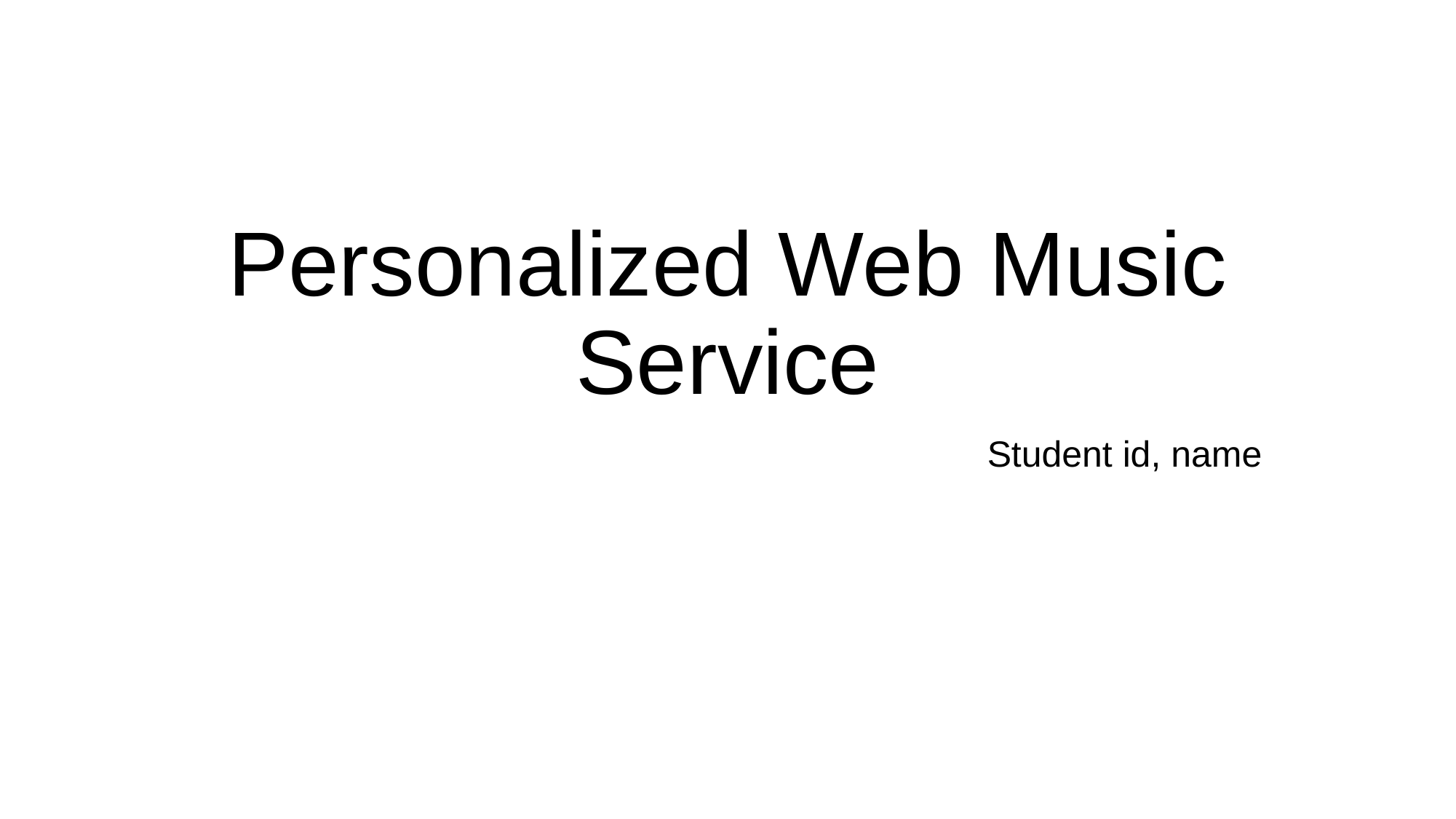

# Personalized Web Music Service
Student id, name